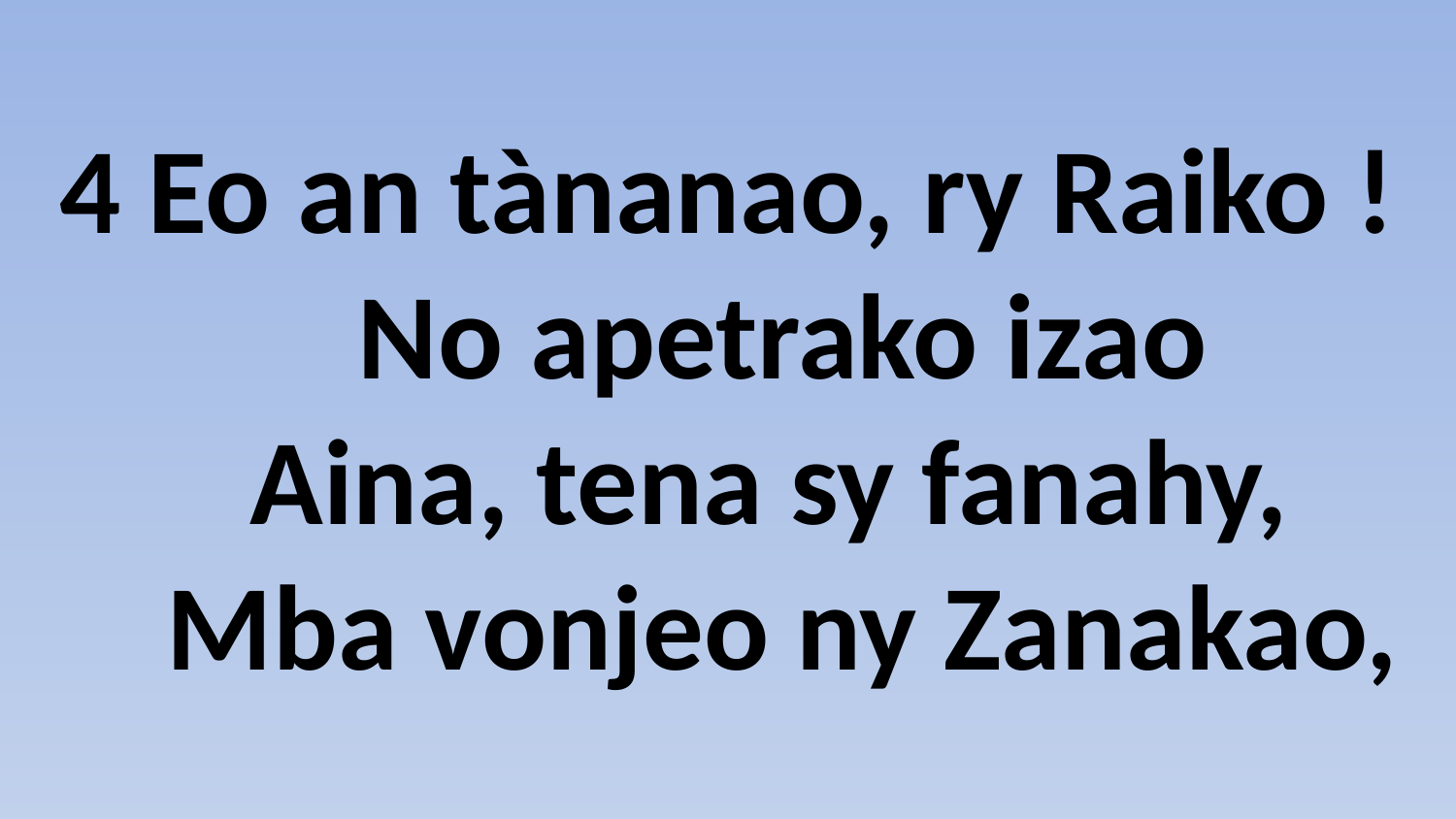

# 4 Eo an tànanao, ry Raiko ! No apetrako izao Aina, tena sy fanahy, Mba vonjeo ny Zanakao,